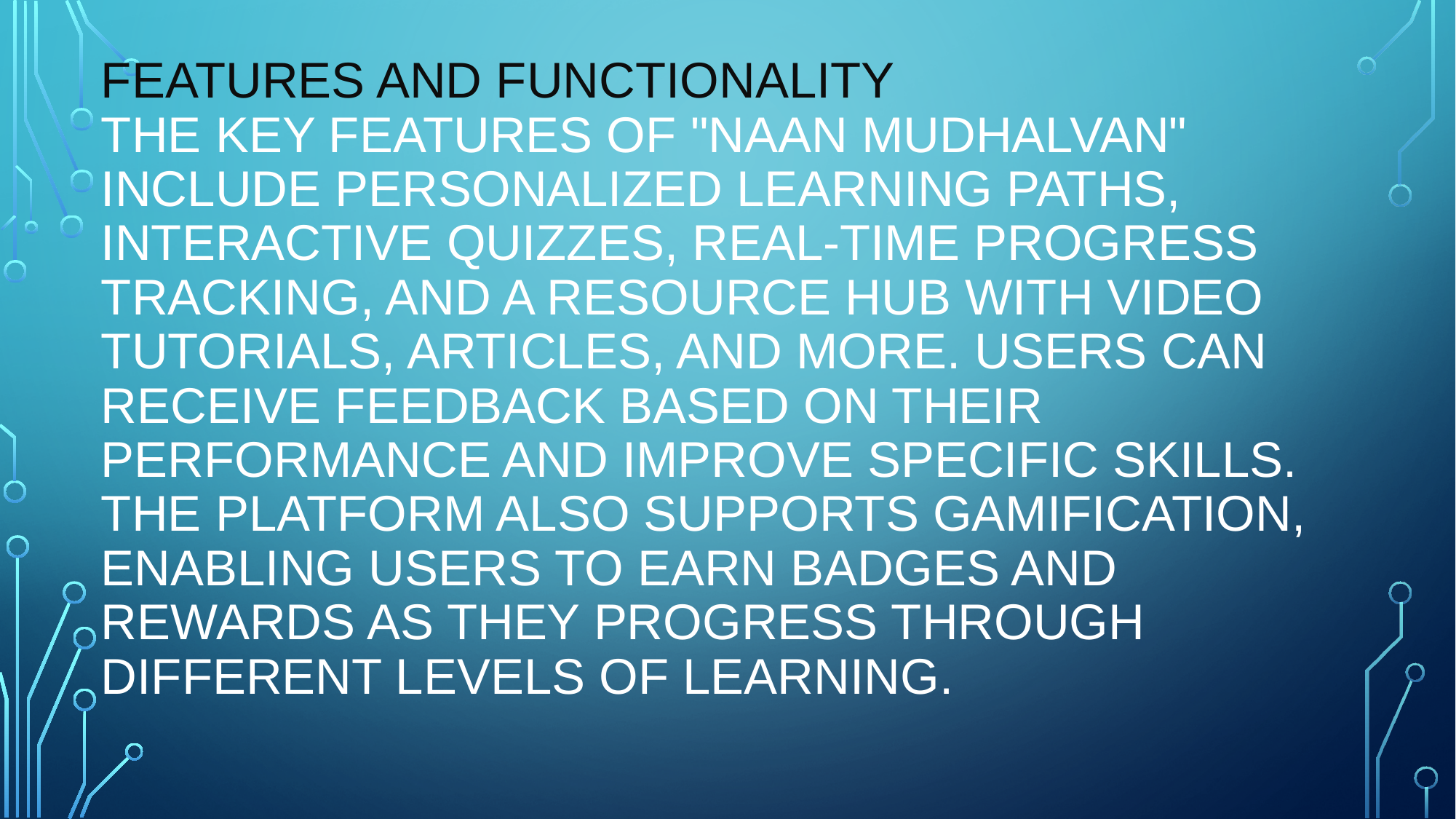

# FEATURES AND FUNCTIONALITY The key features of "Naan Mudhalvan" include personalized learning paths, interactive quizzes, real-time progress tracking, and a resource hub with video tutorials, articles, and more. Users can receive feedback based on their performance and improve specific skills. The platform also supports gamification, enabling users to earn badges and rewards as they progress through different levels of learning.